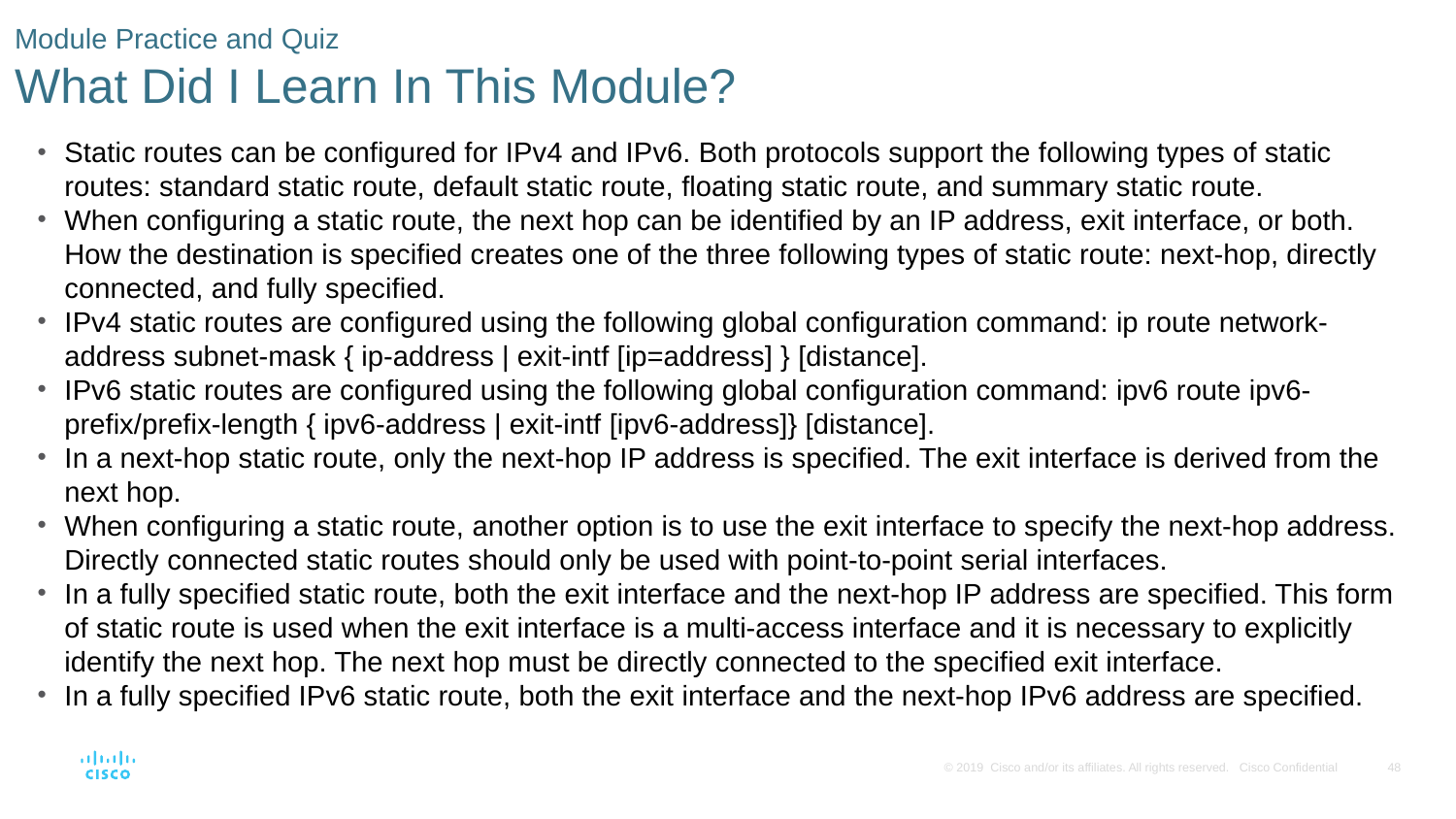

# Module Practice and Quiz What Did I Learn In This Module?
Static routes can be configured for IPv4 and IPv6. Both protocols support the following types of static routes: standard static route, default static route, floating static route, and summary static route.
When configuring a static route, the next hop can be identified by an IP address, exit interface, or both. How the destination is specified creates one of the three following types of static route: next-hop, directly connected, and fully specified.
IPv4 static routes are configured using the following global configuration command: ip route network-address subnet-mask { ip-address | exit-intf [ip=address] } [distance].
IPv6 static routes are configured using the following global configuration command: ipv6 route ipv6-prefix/prefix-length { ipv6-address | exit-intf [ipv6-address]} [distance].
In a next-hop static route, only the next-hop IP address is specified. The exit interface is derived from the next hop.
When configuring a static route, another option is to use the exit interface to specify the next-hop address. Directly connected static routes should only be used with point-to-point serial interfaces.
In a fully specified static route, both the exit interface and the next-hop IP address are specified. This form of static route is used when the exit interface is a multi-access interface and it is necessary to explicitly identify the next hop. The next hop must be directly connected to the specified exit interface.
In a fully specified IPv6 static route, both the exit interface and the next-hop IPv6 address are specified.